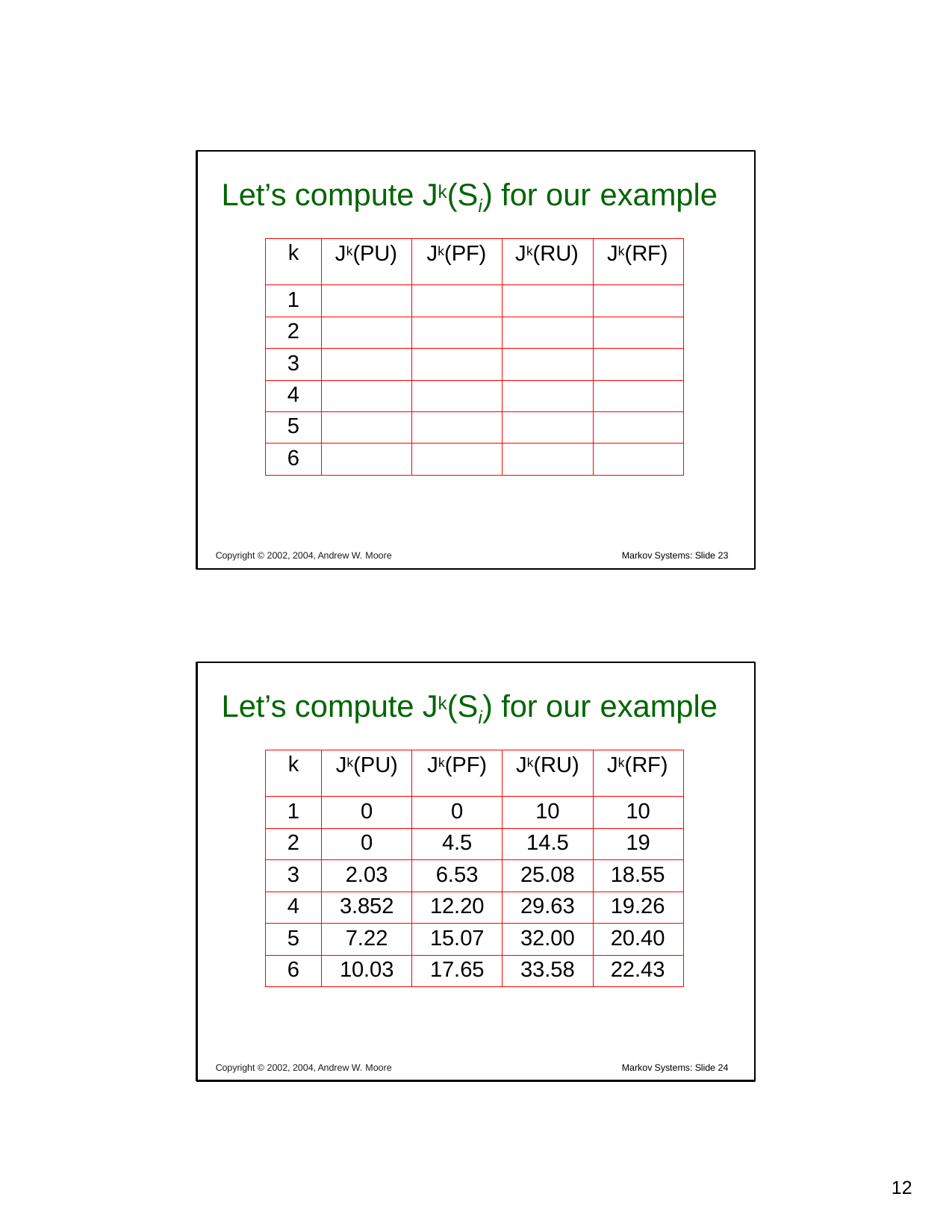

Let’s compute Jk(Si) for our example
| k | Jk(PU) | Jk(PF) | Jk(RU) | Jk(RF) |
| --- | --- | --- | --- | --- |
| 1 |  |  |  |  |
| 2 |  |  |  |  |
| 3 |  |  |  |  |
| 4 |  |  |  |  |
| 5 |  |  |  |  |
| 6 |  |  |  |  |
Copyright © 2002, 2004, Andrew W. Moore
Markov Systems: Slide 23

Let’s compute Jk(Si) for our example
| k | Jk(PU) | Jk(PF) | Jk(RU) | Jk(RF) |
| --- | --- | --- | --- | --- |
| 1 | 0 | 0 | 10 | 10 |
| 2 | 0 | 4.5 | 14.5 | 19 |
| 3 | 2.03 | 6.53 | 25.08 | 18.55 |
| 4 | 3.852 | 12.20 | 29.63 | 19.26 |
| 5 | 7.22 | 15.07 | 32.00 | 20.40 |
| 6 | 10.03 | 17.65 | 33.58 | 22.43 |
Copyright © 2002, 2004, Andrew W. Moore
Markov Systems: Slide 24
12